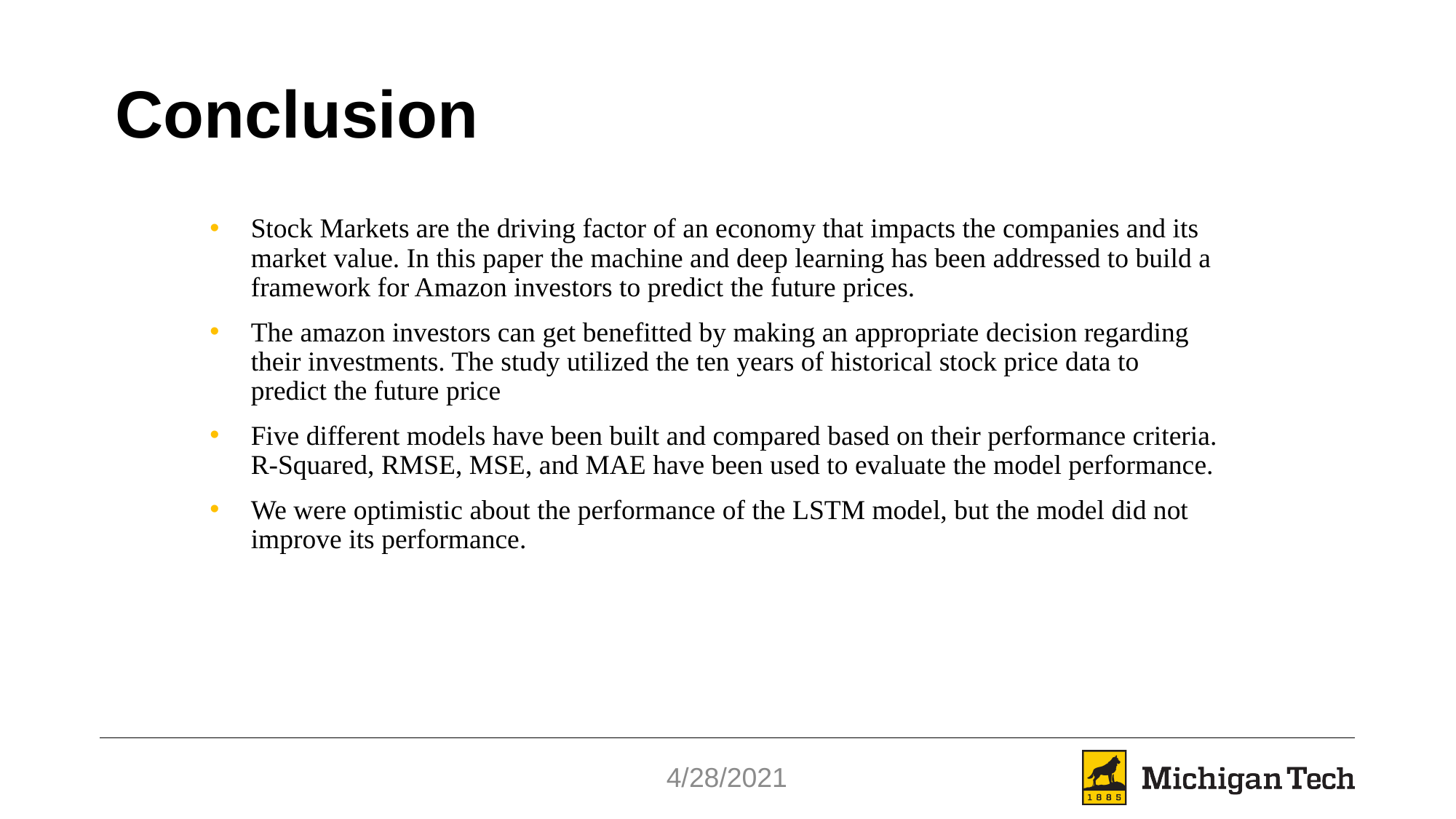

# Conclusion
Stock Markets are the driving factor of an economy that impacts the companies and its market value. In this paper the machine and deep learning has been addressed to build a framework for Amazon investors to predict the future prices.
The amazon investors can get benefitted by making an appropriate decision regarding their investments. The study utilized the ten years of historical stock price data to predict the future price
Five different models have been built and compared based on their performance criteria. R-Squared, RMSE, MSE, and MAE have been used to evaluate the model performance.
We were optimistic about the performance of the LSTM model, but the model did not improve its performance.
4/28/2021